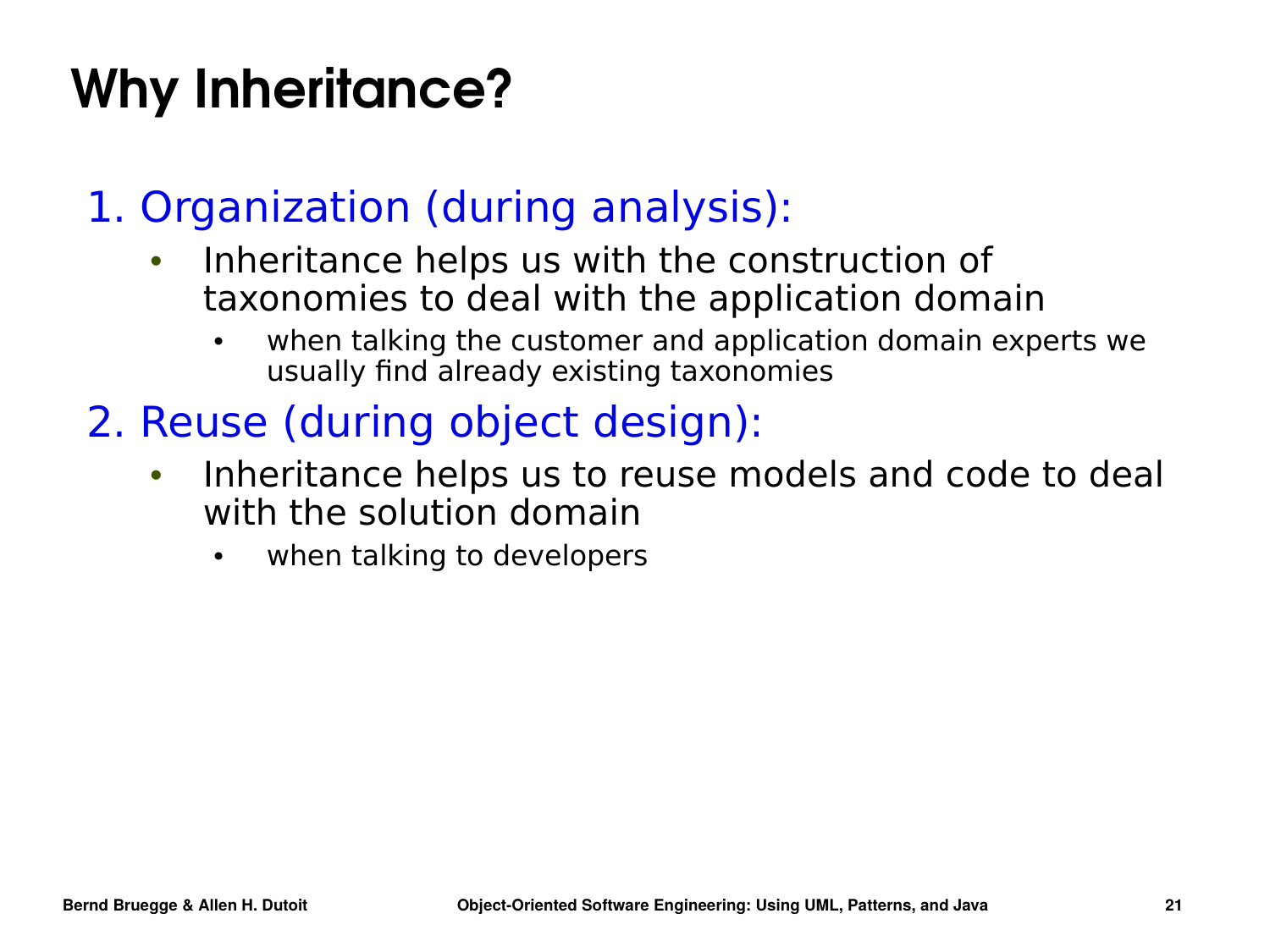

# Why Inheritance?
1. Organization (during analysis):
Inheritance helps us with the construction of taxonomies to deal with the application domain
when talking the customer and application domain experts we usually find already existing taxonomies
2. Reuse (during object design):
Inheritance helps us to reuse models and code to deal with the solution domain
when talking to developers